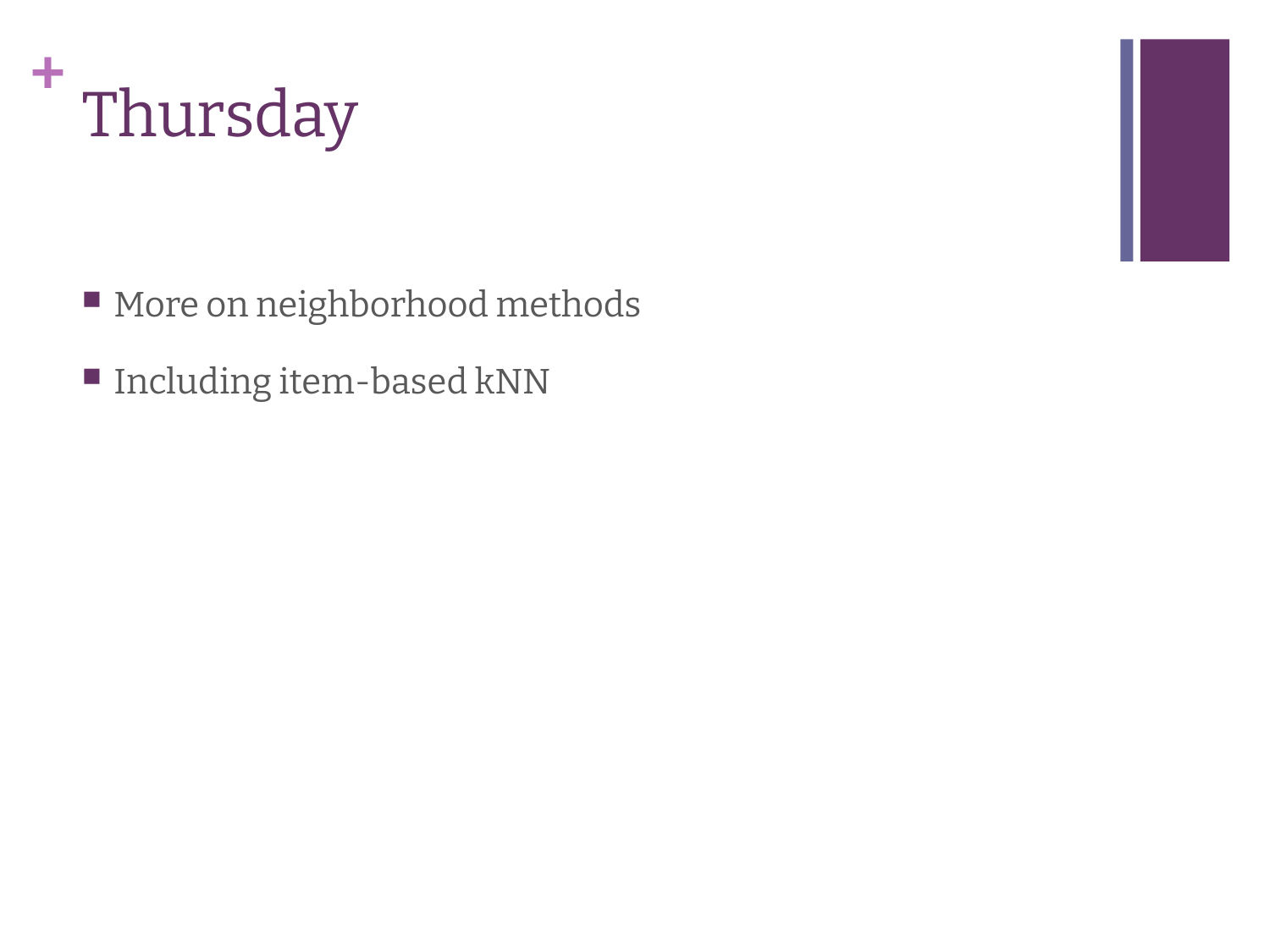

# Thursday
More on neighborhood methods
Including item-based kNN